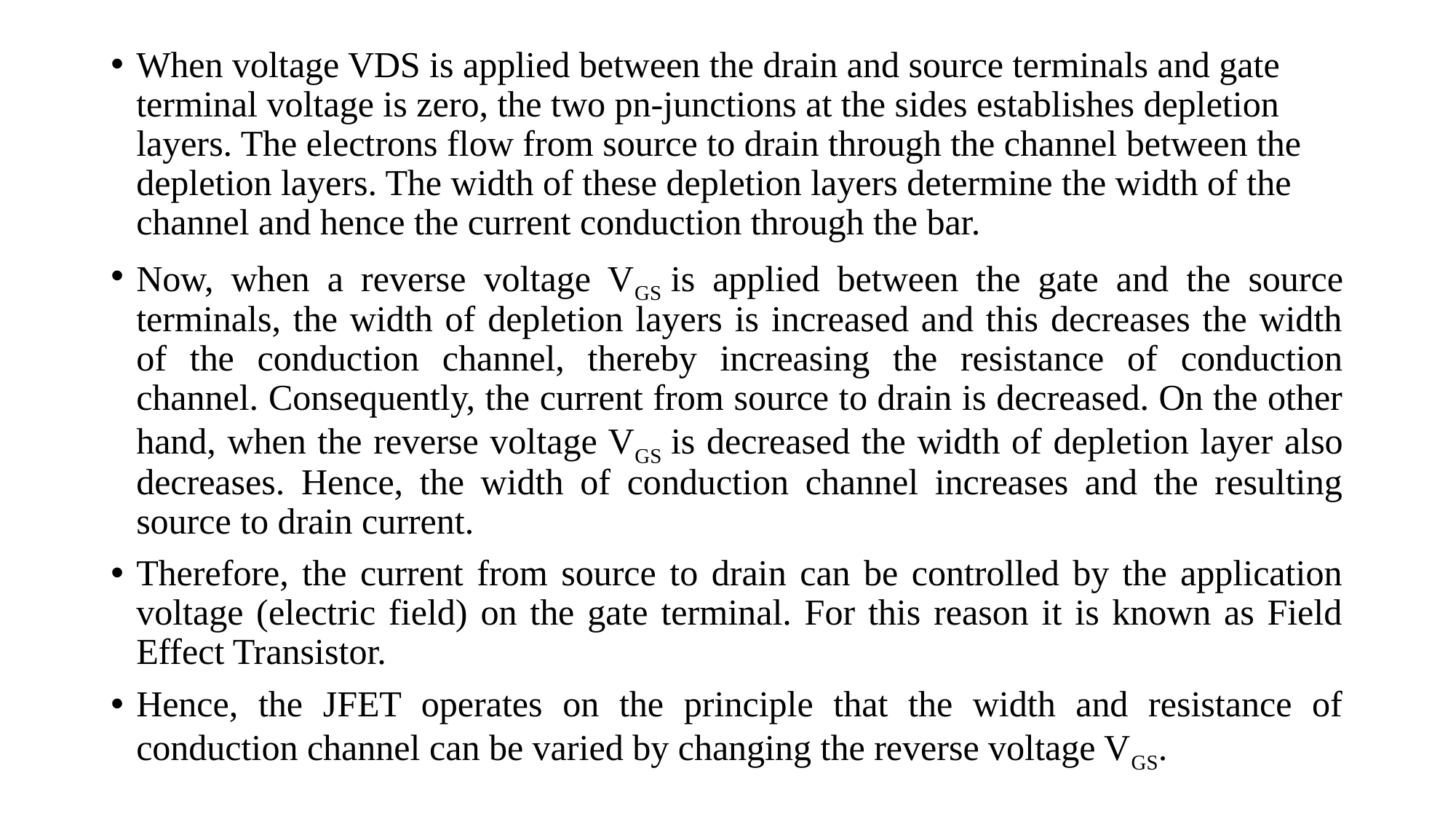

When voltage VDS is applied between the drain and source terminals and gate terminal voltage is zero, the two pn-junctions at the sides establishes depletion layers. The electrons flow from source to drain through the channel between the depletion layers. The width of these depletion layers determine the width of the channel and hence the current conduction through the bar.
Now, when a reverse voltage VGS is applied between the gate and the source terminals, the width of depletion layers is increased and this decreases the width of the conduction channel, thereby increasing the resistance of conduction channel. Consequently, the current from source to drain is decreased. On the other hand, when the reverse voltage VGS is decreased the width of depletion layer also decreases. Hence, the width of conduction channel increases and the resulting source to drain current.
Therefore, the current from source to drain can be controlled by the application voltage (electric field) on the gate terminal. For this reason it is known as Field Effect Transistor.
Hence, the JFET operates on the principle that the width and resistance of conduction channel can be varied by changing the reverse voltage VGS.